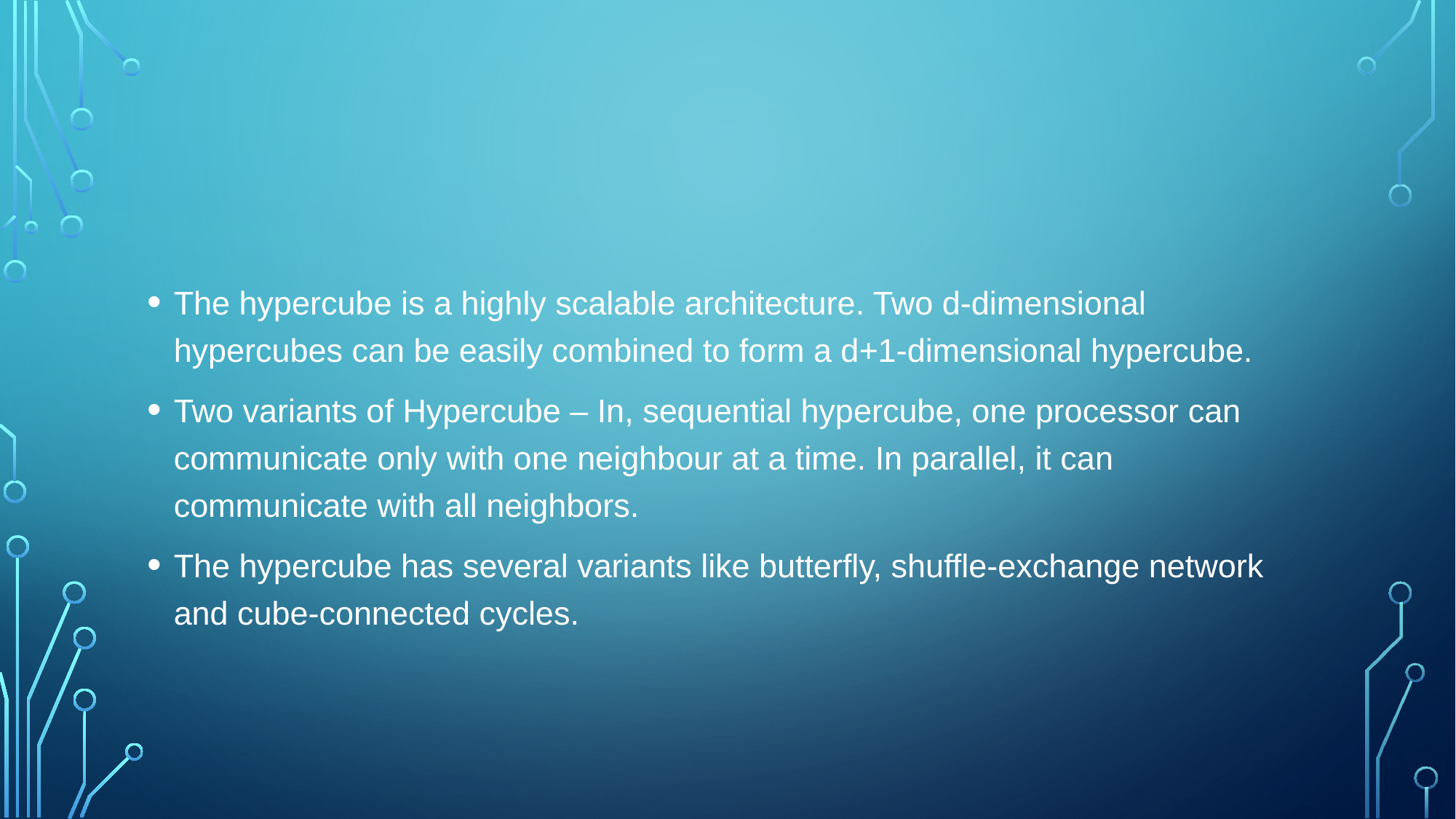

#
The hypercube is a highly scalable architecture. Two d-dimensional hypercubes can be easily combined to form a d+1-dimensional hypercube.
Two variants of Hypercube – In, sequential hypercube, one processor can communicate only with one neighbour at a time. In parallel, it can communicate with all neighbors.
The hypercube has several variants like butterfly, shuffle-exchange network and cube-connected cycles.